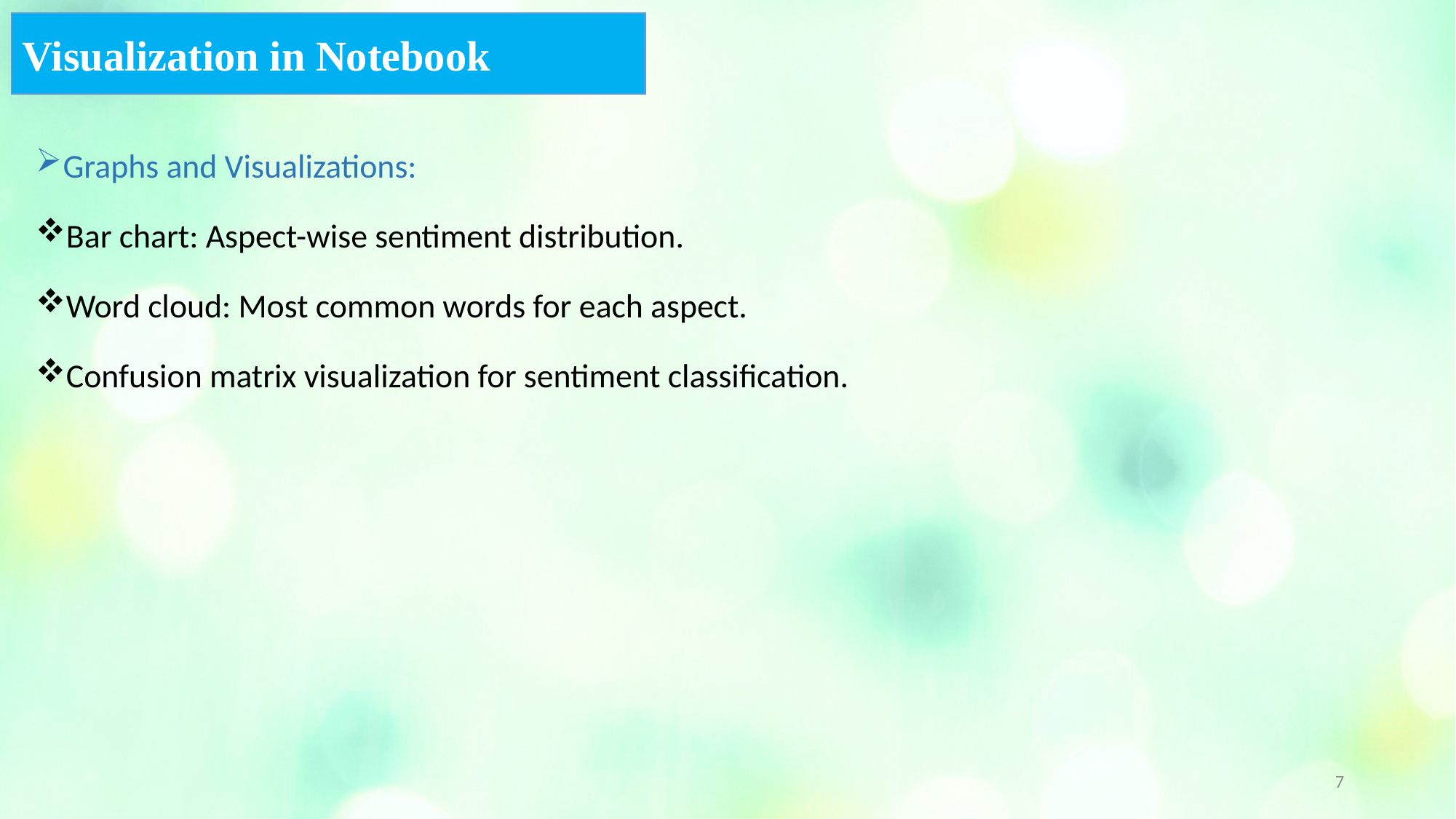

Visualization in Notebook
Graphs and Visualizations:
Bar chart: Aspect-wise sentiment distribution.
Word cloud: Most common words for each aspect.
Confusion matrix visualization for sentiment classification.

7